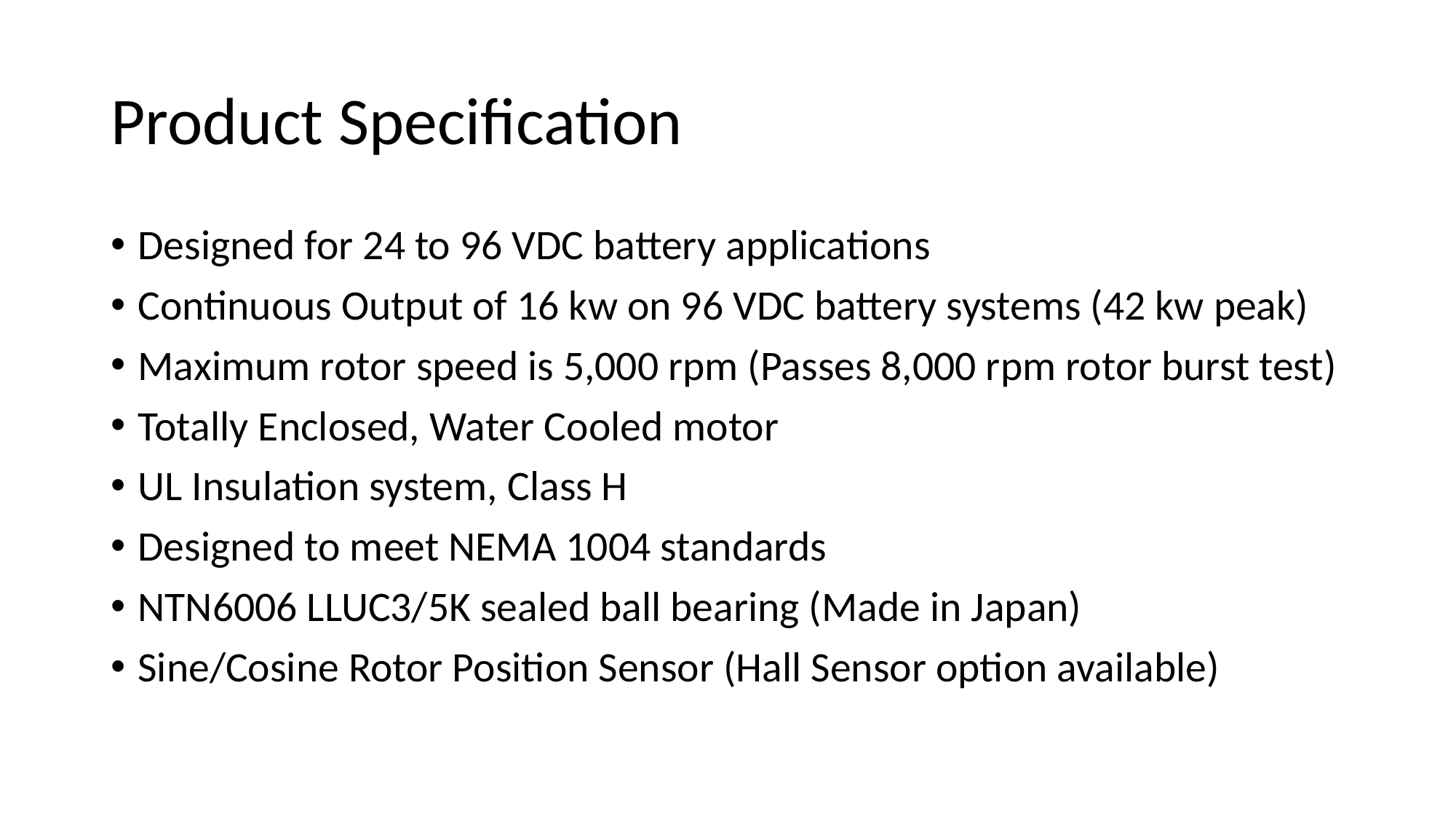

# Product Specification
Designed for 24 to 96 VDC battery applications
Continuous Output of 16 kw on 96 VDC battery systems (42 kw peak)
Maximum rotor speed is 5,000 rpm (Passes 8,000 rpm rotor burst test)
Totally Enclosed, Water Cooled motor
UL Insulation system, Class H
Designed to meet NEMA 1004 standards
NTN6006 LLUC3/5K sealed ball bearing (Made in Japan)
Sine/Cosine Rotor Position Sensor (Hall Sensor option available)